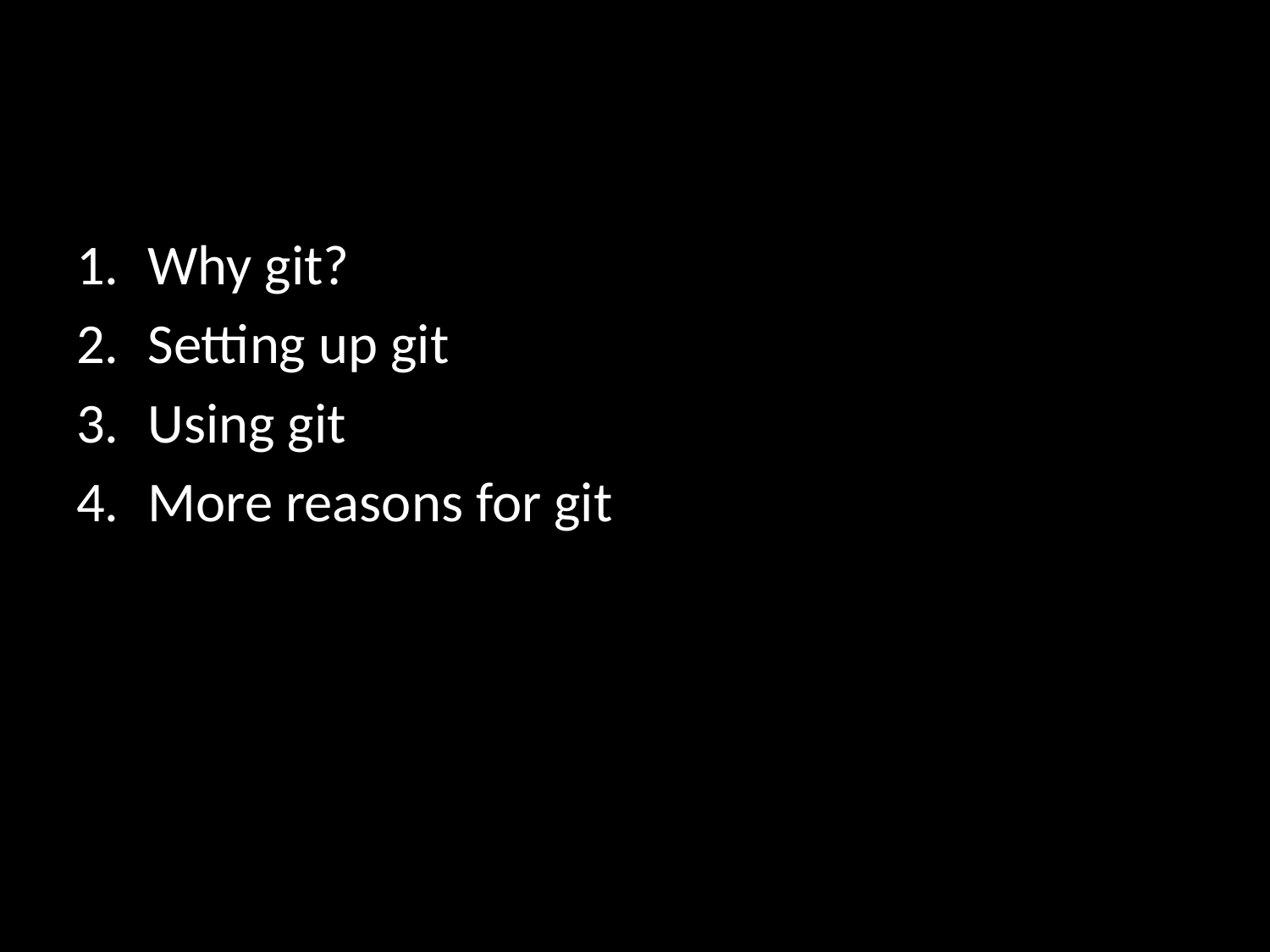

Why git?
Setting up git
Using git
More reasons for git